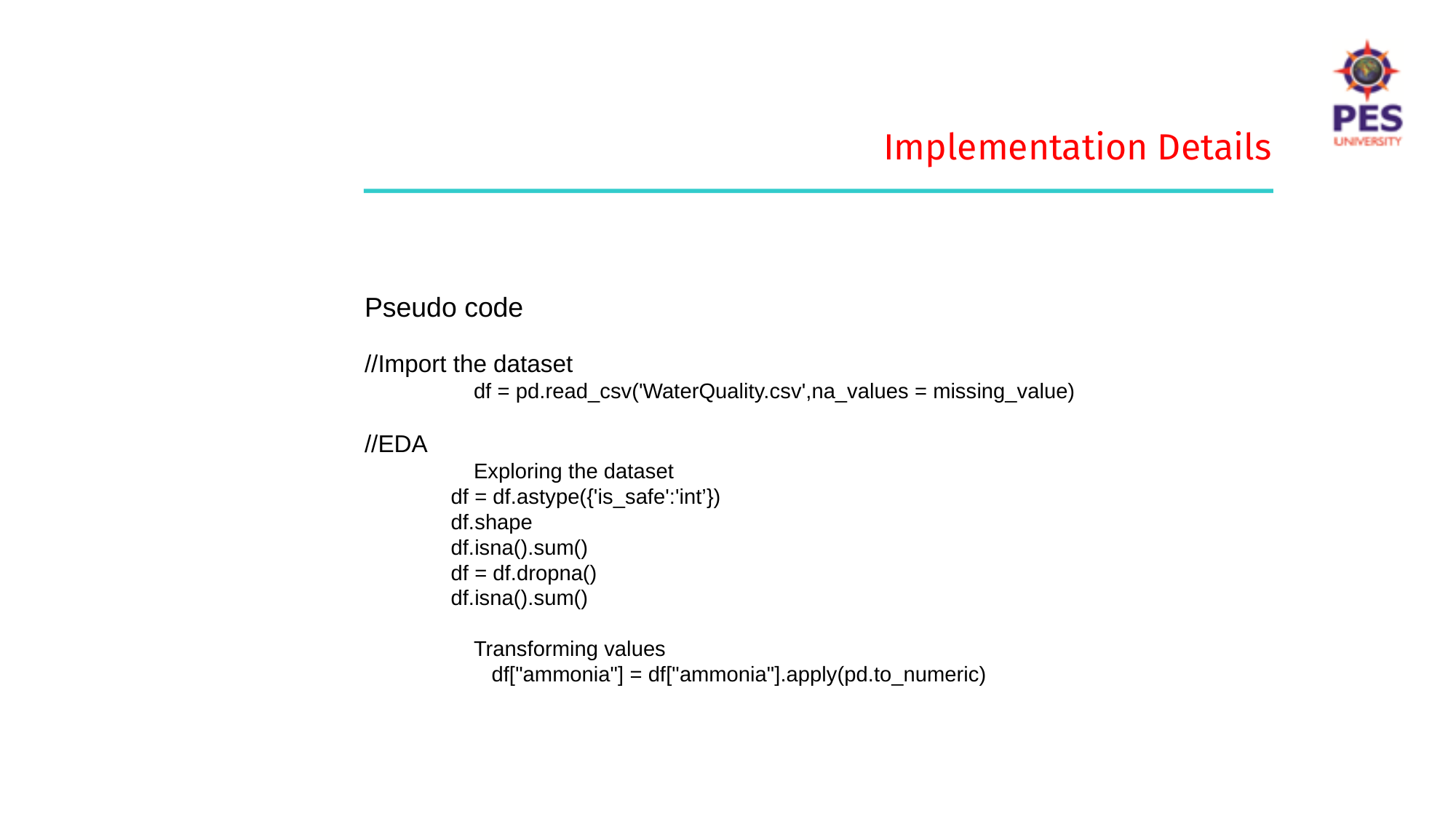

Implementation Details

Pseudo code

//Import the dataset
	df = pd.read_csv('WaterQuality.csv',na_values = missing_value)

//EDA
	Exploring the dataset
	   df = df.astype({'is_safe':'int’})
	   df.shape
	   df.isna().sum()
	   df = df.dropna()
	   df.isna().sum()

	Transforming values
	   df["ammonia"] = df["ammonia"].apply(pd.to_numeric)